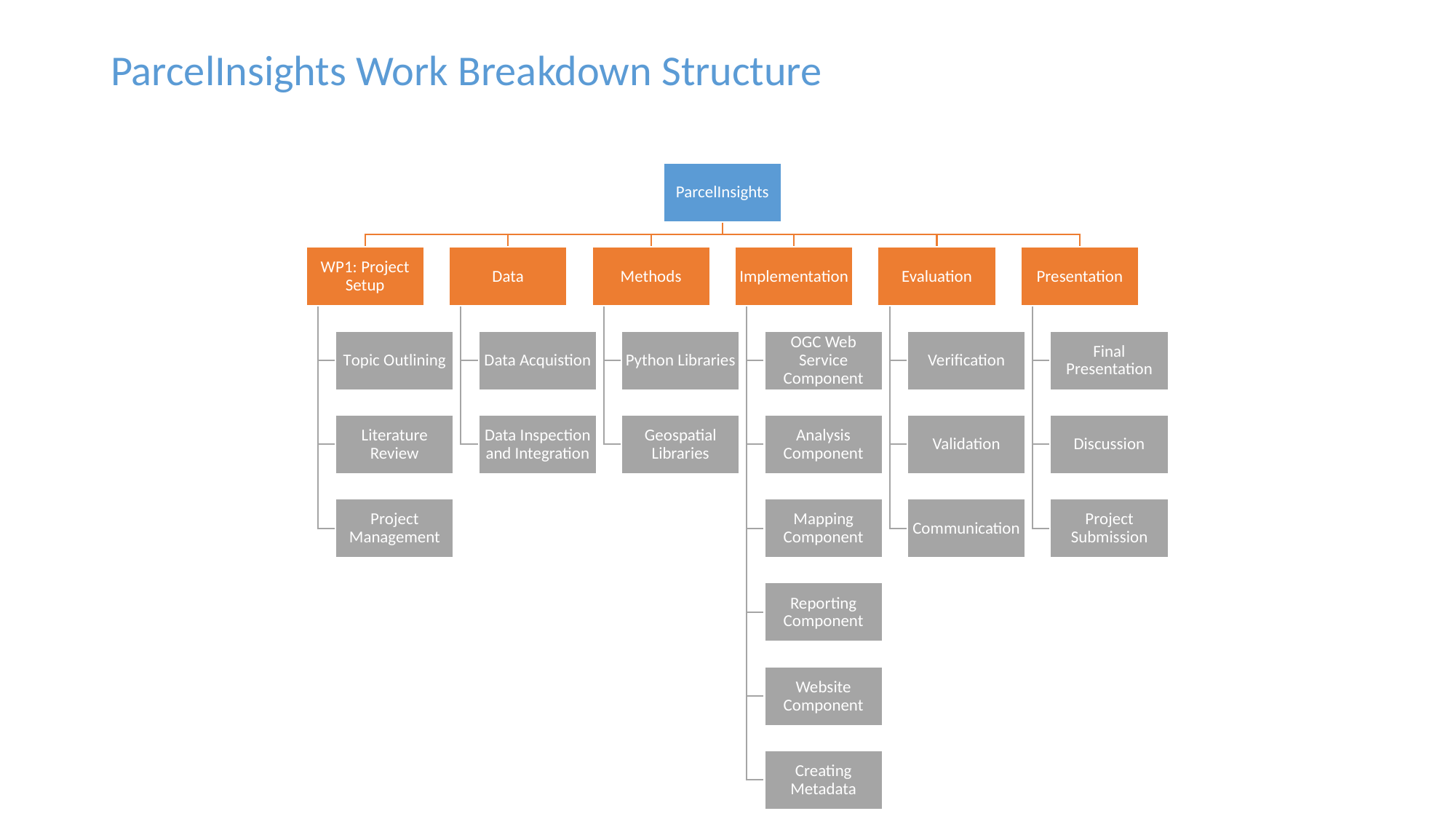

ParcelInsights Work Breakdown Structure
ParcelInsights
WP1: Project Setup
Topic Outlining
Literature Review
Project Management
Data
Data Acquistion
Data Inspection and Integration
Methods
Python Libraries
Geospatial Libraries
Implementation
OGC Web Service Component
Analysis Component
Mapping Component
Reporting Component
Website Component
Creating Metadata
Evaluation
Verification
Validation
Communication
Presentation
Final Presentation
Discussion
Project Submission